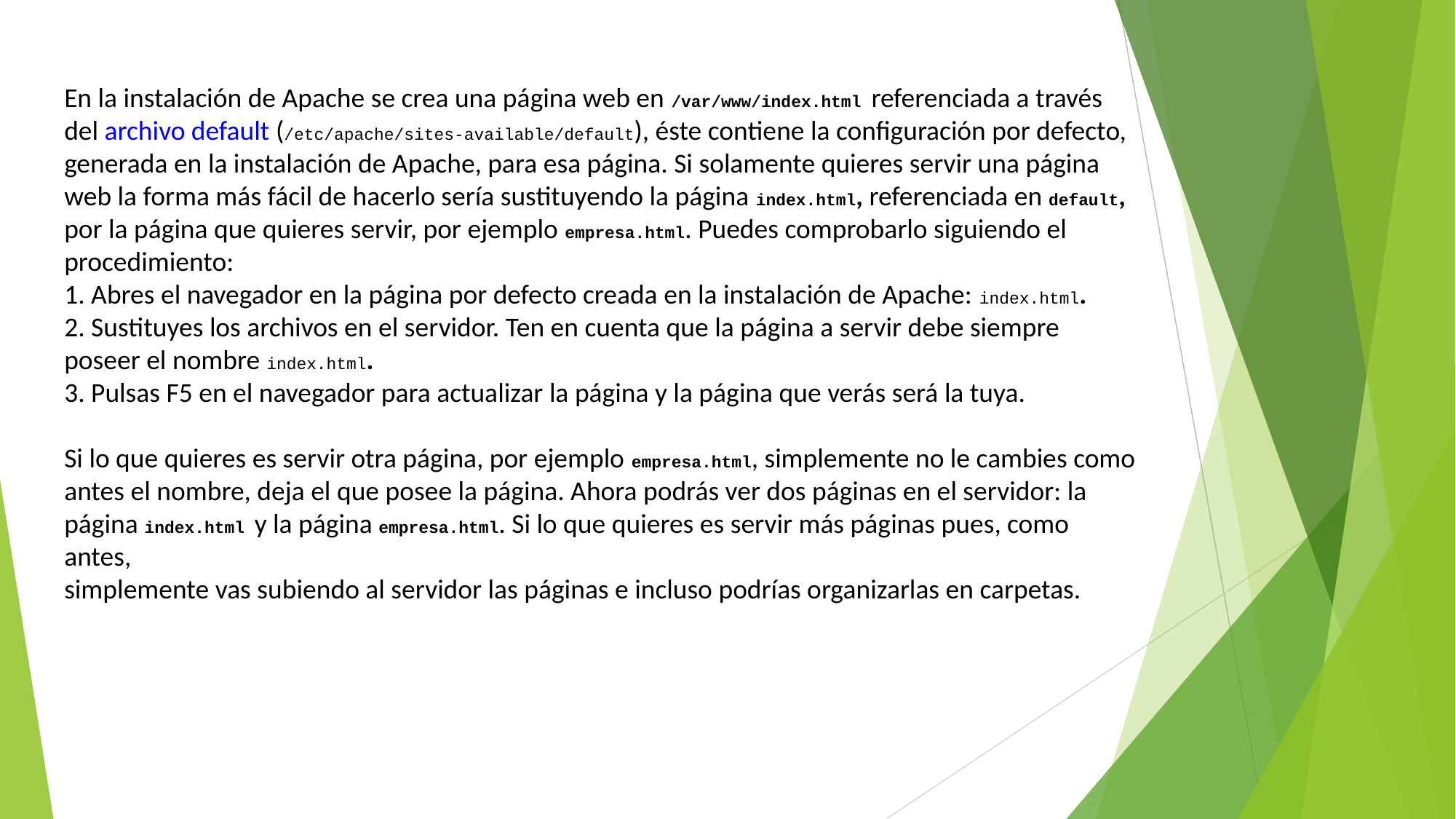

En la instalación de Apache se crea una página web en /var/www/index.html referenciada a través del archivo default (/etc/apache/sites-available/default), éste contiene la configuración por defecto,
generada en la instalación de Apache, para esa página. Si solamente quieres servir una página web la forma más fácil de hacerlo sería sustituyendo la página index.html, referenciada en default, por la página que quieres servir, por ejemplo empresa.html. Puedes comprobarlo siguiendo el
procedimiento:
1. Abres el navegador en la página por defecto creada en la instalación de Apache: index.html.
2. Sustituyes los archivos en el servidor. Ten en cuenta que la página a servir debe siempre poseer el nombre index.html.
3. Pulsas F5 en el navegador para actualizar la página y la página que verás será la tuya.

Si lo que quieres es servir otra página, por ejemplo empresa.html, simplemente no le cambies como antes el nombre, deja el que posee la página. Ahora podrás ver dos páginas en el servidor: la página index.html y la página empresa.html. Si lo que quieres es servir más páginas pues, como antes,
simplemente vas subiendo al servidor las páginas e incluso podrías organizarlas en carpetas.